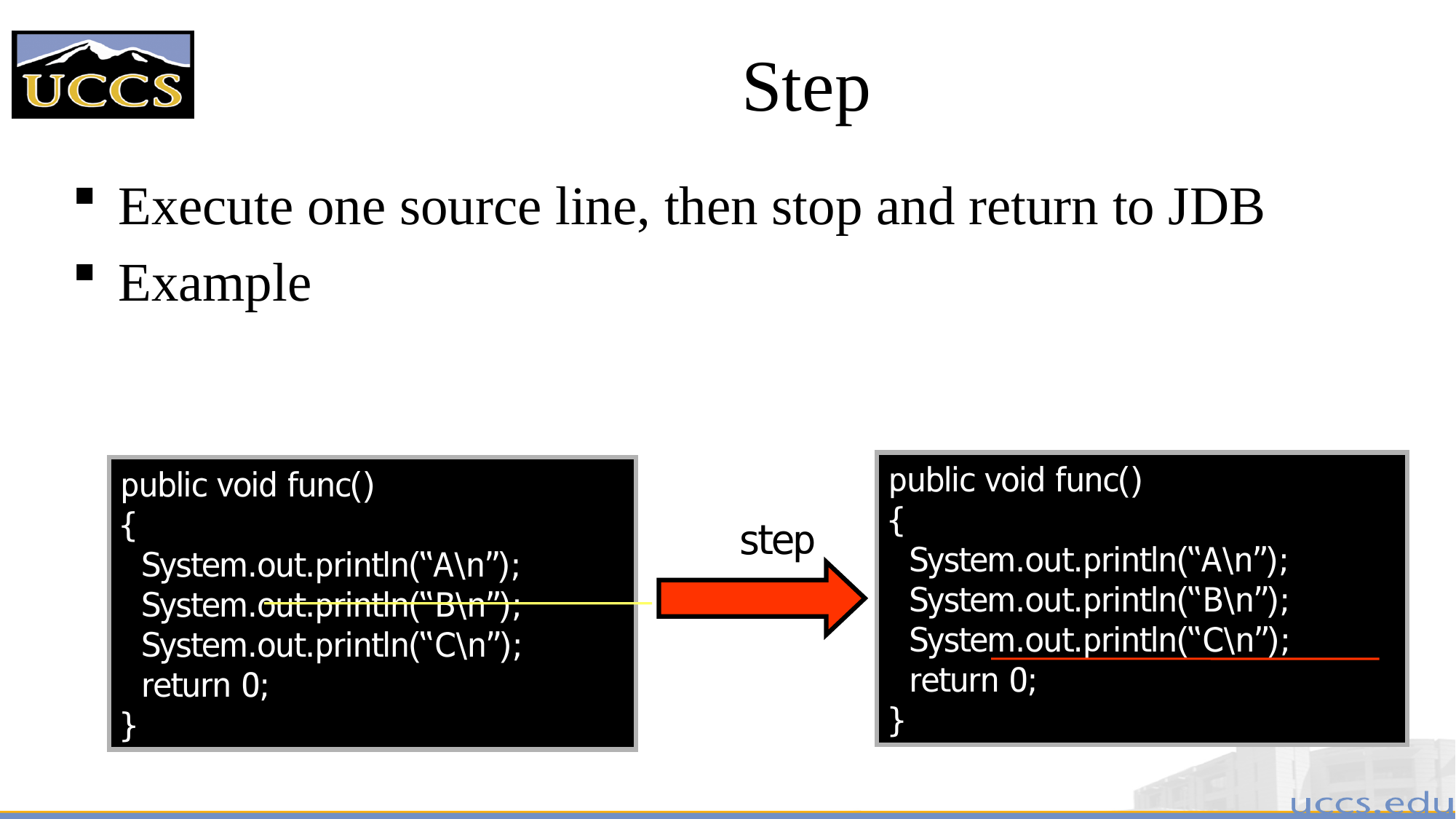

# Step
Execute one source line, then stop and return to JDB
Example
public void func()
{
  System.out.println(“A\n”);
  System.out.println(“B\n”);
  System.out.println(“C\n”);
  return 0;
}
public void func()
{
  System.out.println(“A\n”);
  System.out.println(“B\n”);
  System.out.println(“C\n”);
  return 0;
}
step